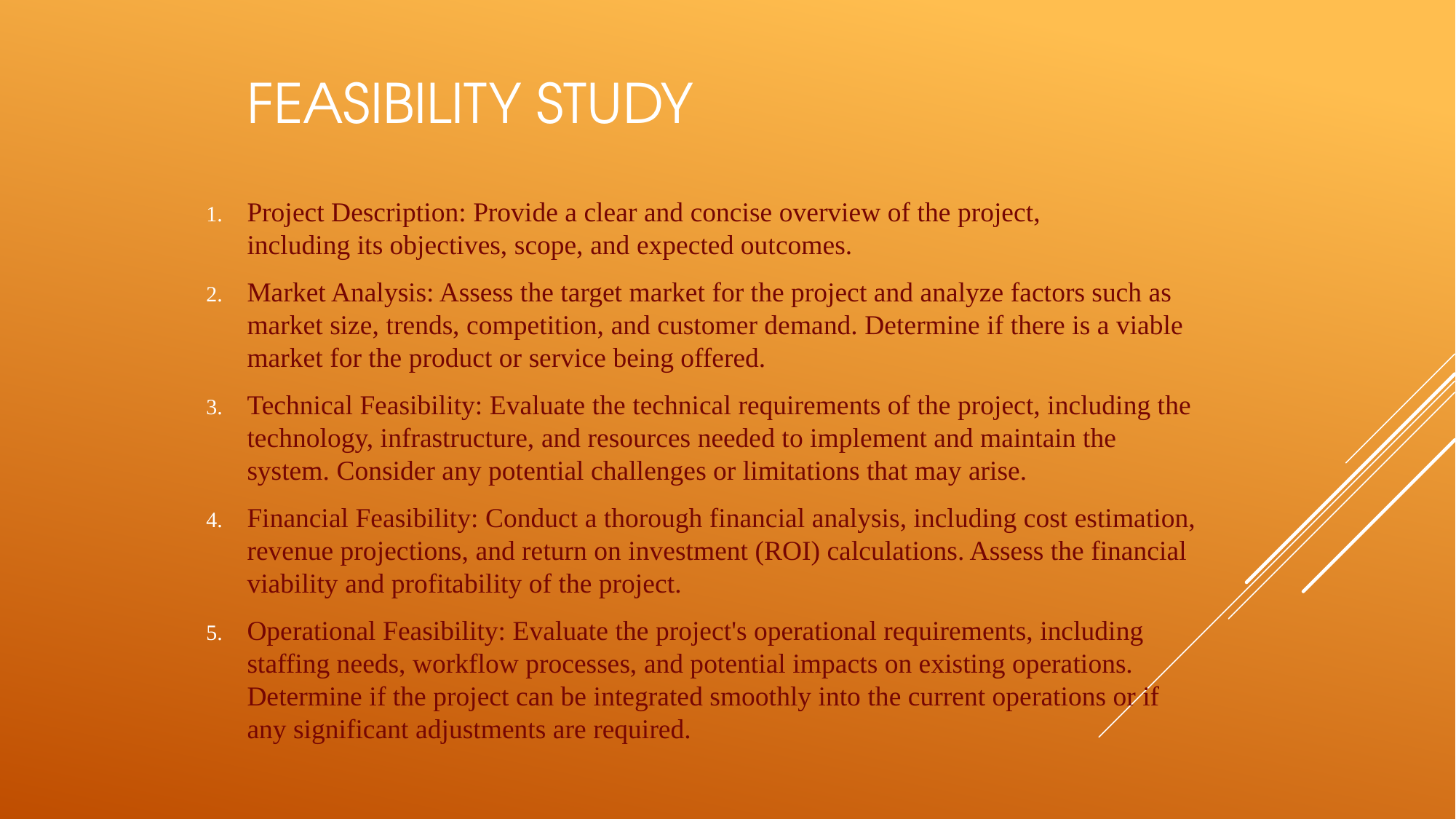

# FEASIBILITY STUDY
Project Description: Provide a clear and concise overview of the project,         including its objectives, scope, and expected outcomes.
Market Analysis: Assess the target market for the project and analyze factors such as market size, trends, competition, and customer demand. Determine if there is a viable market for the product or service being offered.
Technical Feasibility: Evaluate the technical requirements of the project, including the technology, infrastructure, and resources needed to implement and maintain the system. Consider any potential challenges or limitations that may arise.
Financial Feasibility: Conduct a thorough financial analysis, including cost estimation, revenue projections, and return on investment (ROI) calculations. Assess the financial viability and profitability of the project.
Operational Feasibility: Evaluate the project's operational requirements, including staffing needs, workflow processes, and potential impacts on existing operations. Determine if the project can be integrated smoothly into the current operations or if any significant adjustments are required.